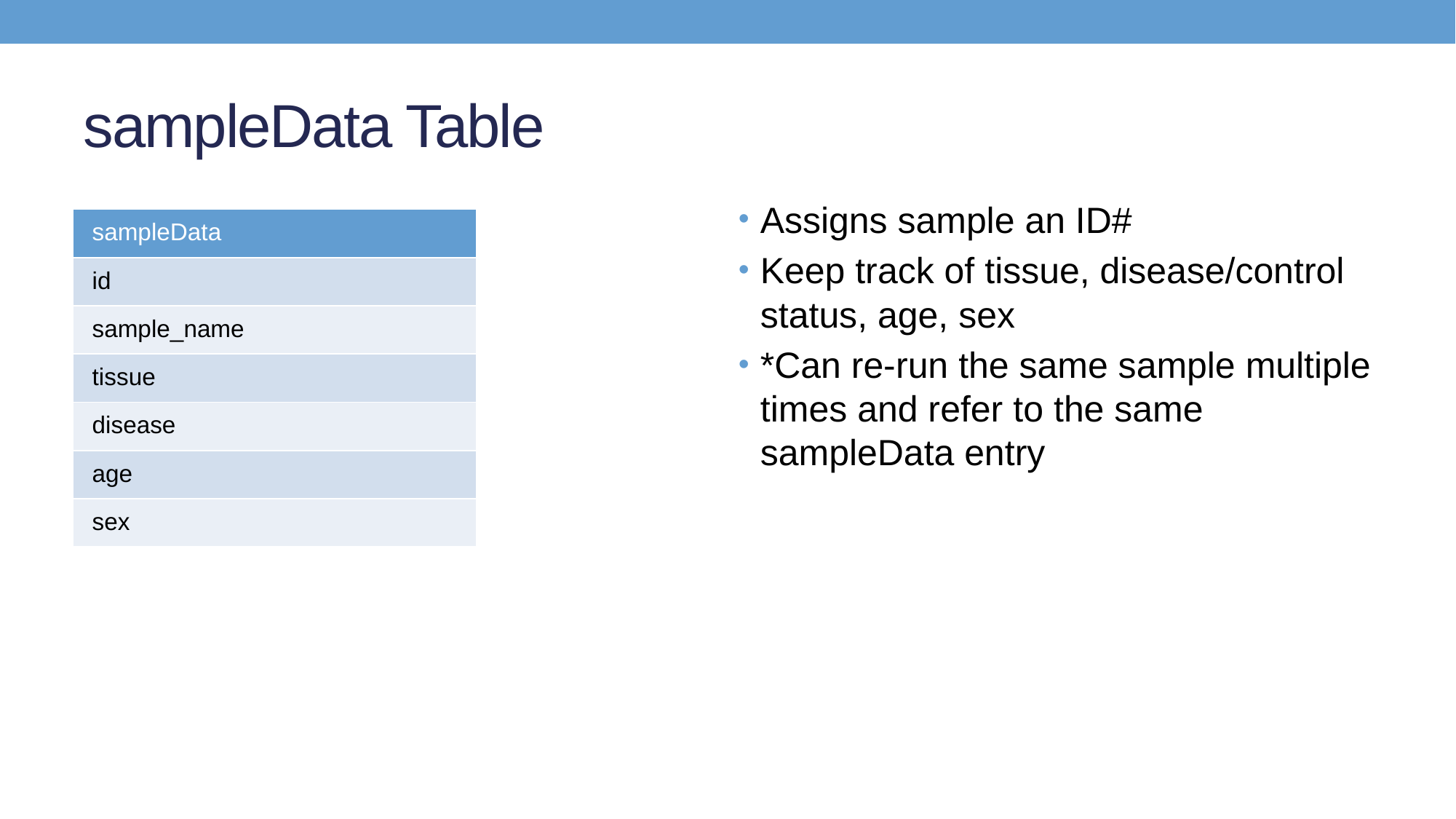

# sampleData Table
Assigns sample an ID#
Keep track of tissue, disease/control status, age, sex
*Can re-run the same sample multiple times and refer to the same sampleData entry
| sampleData |
| --- |
| id |
| sample\_name |
| tissue |
| disease |
| age |
| sex |